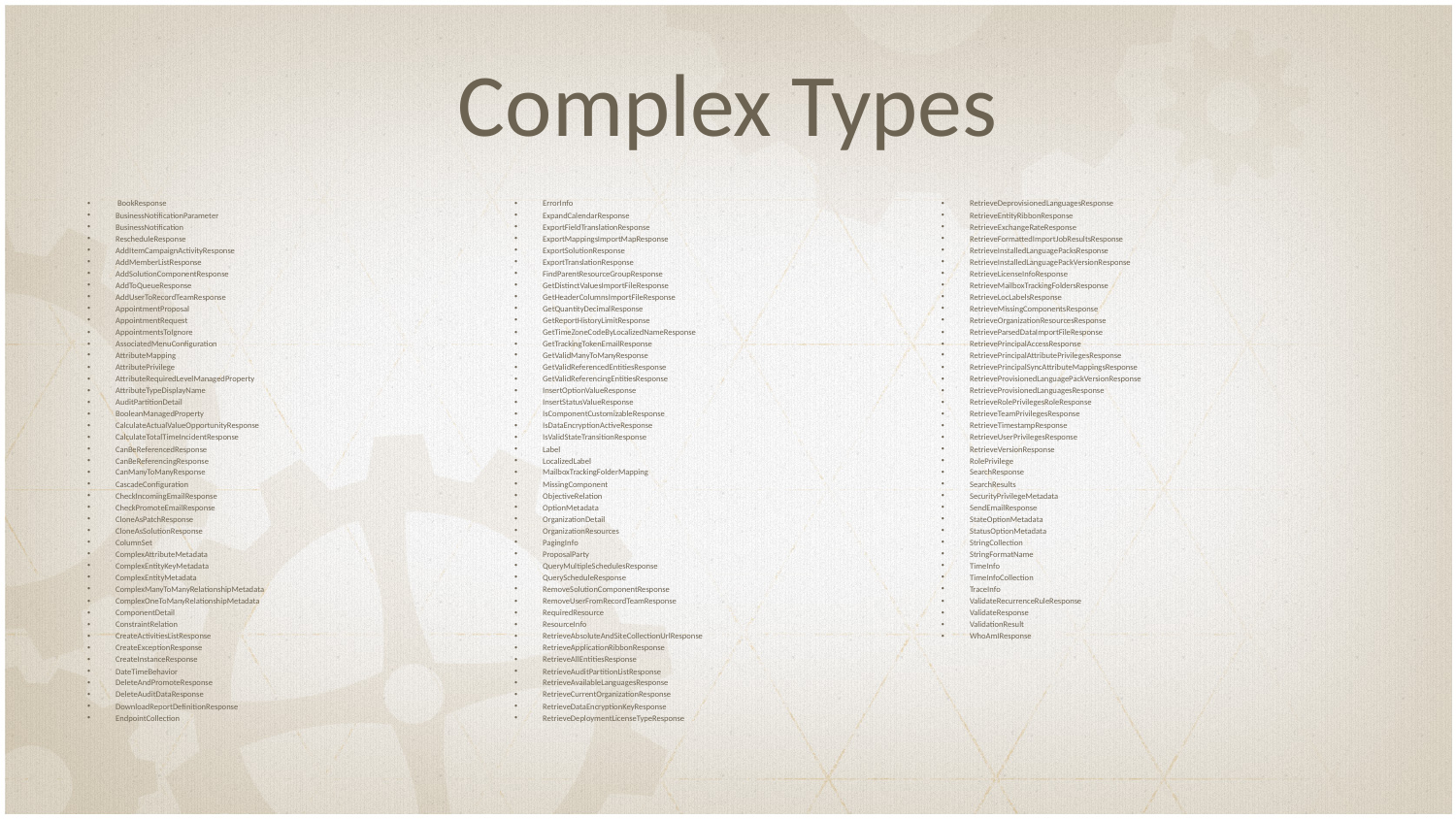

# Complex Types
 BookResponse
BusinessNotificationParameter
BusinessNotification
RescheduleResponse
AddItemCampaignActivityResponse
AddMemberListResponse
AddSolutionComponentResponse
AddToQueueResponse
AddUserToRecordTeamResponse
AppointmentProposal
AppointmentRequest
AppointmentsToIgnore
AssociatedMenuConfiguration
AttributeMapping
AttributePrivilege
AttributeRequiredLevelManagedProperty
AttributeTypeDisplayName
AuditPartitionDetail
BooleanManagedProperty
CalculateActualValueOpportunityResponse
CalculateTotalTimeIncidentResponse
CanBeReferencedResponse
CanBeReferencingResponse
CanManyToManyResponse
CascadeConfiguration
CheckIncomingEmailResponse
CheckPromoteEmailResponse
CloneAsPatchResponse
CloneAsSolutionResponse
ColumnSet
ComplexAttributeMetadata
ComplexEntityKeyMetadata
ComplexEntityMetadata
ComplexManyToManyRelationshipMetadata
ComplexOneToManyRelationshipMetadata
ComponentDetail
ConstraintRelation
CreateActivitiesListResponse
CreateExceptionResponse
CreateInstanceResponse
DateTimeBehavior
DeleteAndPromoteResponse
DeleteAuditDataResponse
DownloadReportDefinitionResponse
EndpointCollection
ErrorInfo
ExpandCalendarResponse
ExportFieldTranslationResponse
ExportMappingsImportMapResponse
ExportSolutionResponse
ExportTranslationResponse
FindParentResourceGroupResponse
GetDistinctValuesImportFileResponse
GetHeaderColumnsImportFileResponse
GetQuantityDecimalResponse
GetReportHistoryLimitResponse
GetTimeZoneCodeByLocalizedNameResponse
GetTrackingTokenEmailResponse
GetValidManyToManyResponse
GetValidReferencedEntitiesResponse
GetValidReferencingEntitiesResponse
InsertOptionValueResponse
InsertStatusValueResponse
IsComponentCustomizableResponse
IsDataEncryptionActiveResponse
IsValidStateTransitionResponse
Label
LocalizedLabel
MailboxTrackingFolderMapping
MissingComponent
ObjectiveRelation
OptionMetadata
OrganizationDetail
OrganizationResources
PagingInfo
ProposalParty
QueryMultipleSchedulesResponse
QueryScheduleResponse
RemoveSolutionComponentResponse
RemoveUserFromRecordTeamResponse
RequiredResource
ResourceInfo
RetrieveAbsoluteAndSiteCollectionUrlResponse
RetrieveApplicationRibbonResponse
RetrieveAllEntitiesResponse
RetrieveAuditPartitionListResponse
RetrieveAvailableLanguagesResponse
RetrieveCurrentOrganizationResponse
RetrieveDataEncryptionKeyResponse
RetrieveDeploymentLicenseTypeResponse
RetrieveDeprovisionedLanguagesResponse
RetrieveEntityRibbonResponse
RetrieveExchangeRateResponse
RetrieveFormattedImportJobResultsResponse
RetrieveInstalledLanguagePacksResponse
RetrieveInstalledLanguagePackVersionResponse
RetrieveLicenseInfoResponse
RetrieveMailboxTrackingFoldersResponse
RetrieveLocLabelsResponse
RetrieveMissingComponentsResponse
RetrieveOrganizationResourcesResponse
RetrieveParsedDataImportFileResponse
RetrievePrincipalAccessResponse
RetrievePrincipalAttributePrivilegesResponse
RetrievePrincipalSyncAttributeMappingsResponse
RetrieveProvisionedLanguagePackVersionResponse
RetrieveProvisionedLanguagesResponse
RetrieveRolePrivilegesRoleResponse
RetrieveTeamPrivilegesResponse
RetrieveTimestampResponse
RetrieveUserPrivilegesResponse
RetrieveVersionResponse
RolePrivilege
SearchResponse
SearchResults
SecurityPrivilegeMetadata
SendEmailResponse
StateOptionMetadata
StatusOptionMetadata
StringCollection
StringFormatName
TimeInfo
TimeInfoCollection
TraceInfo
ValidateRecurrenceRuleResponse
ValidateResponse
ValidationResult
WhoAmIResponse